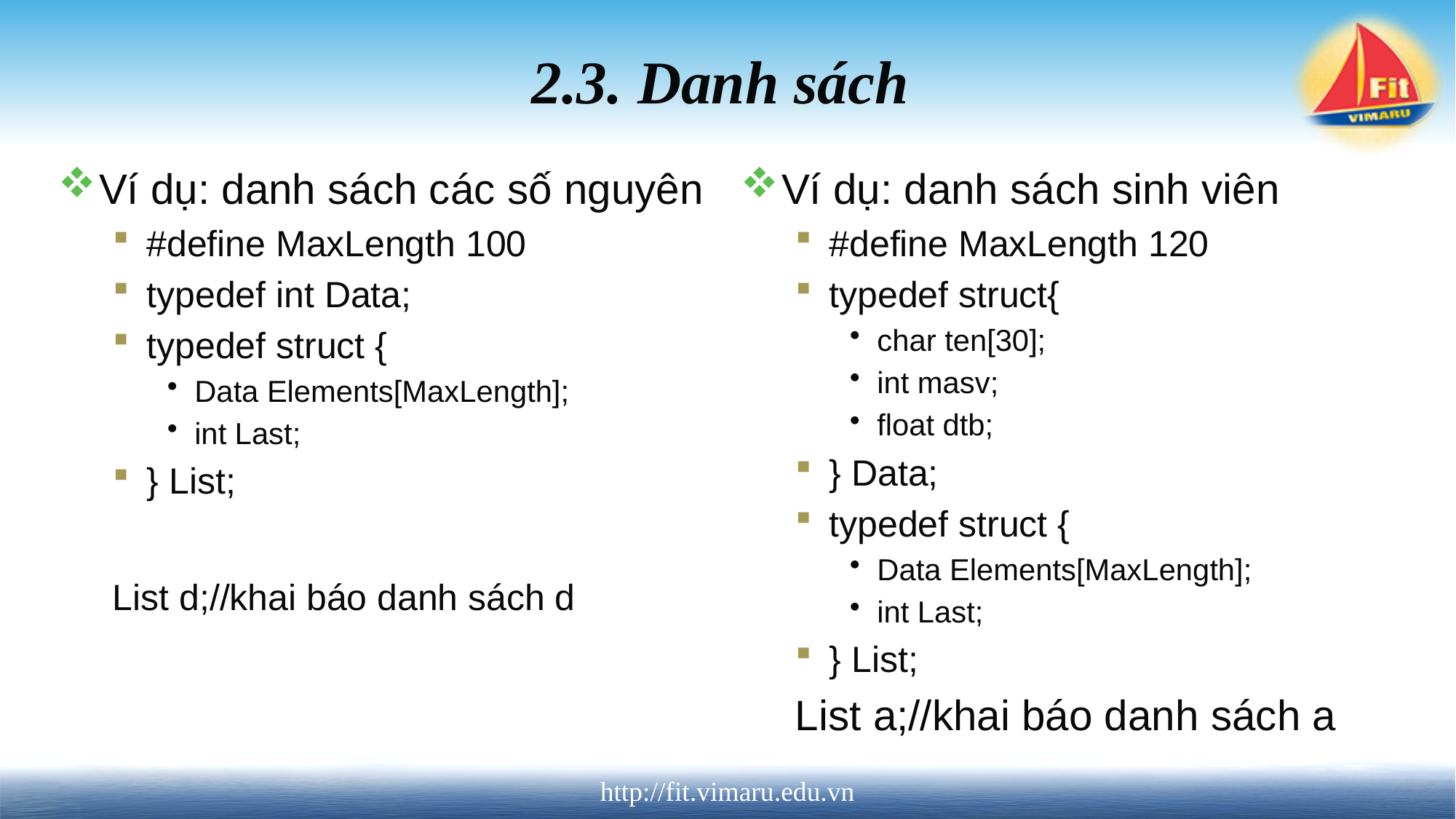

# 2.3. Danh sách
Ví dụ: danh sách sinh viên
#define MaxLength 120
typedef struct{
char ten[30];
int masv;
float dtb;
} Data;
typedef struct {
Data Elements[MaxLength];
int Last;
} List;
List a;//khai báo danh sách a
Ví dụ: danh sách các số nguyên
#define MaxLength 100
typedef int Data;
typedef struct {
Data Elements[MaxLength];
int Last;
} List;

List d;//khai báo danh sách d